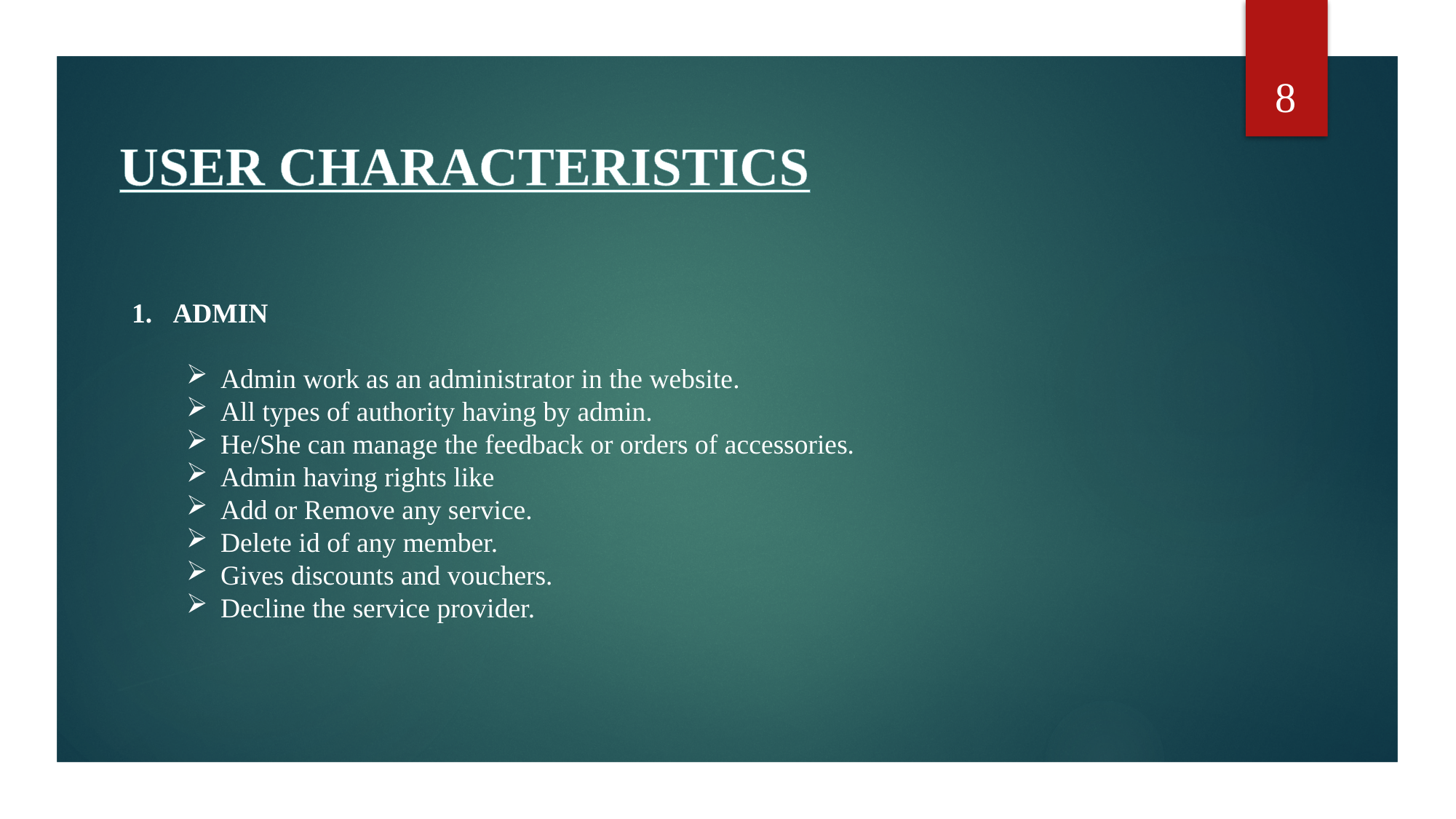

8
USER CHARACTERISTICS
ADMIN

Admin work as an administrator in the website.
All types of authority having by admin.
He/She can manage the feedback or orders of accessories.
Admin having rights like
Add or Remove any service.
Delete id of any member.
Gives discounts and vouchers.
Decline the service provider.